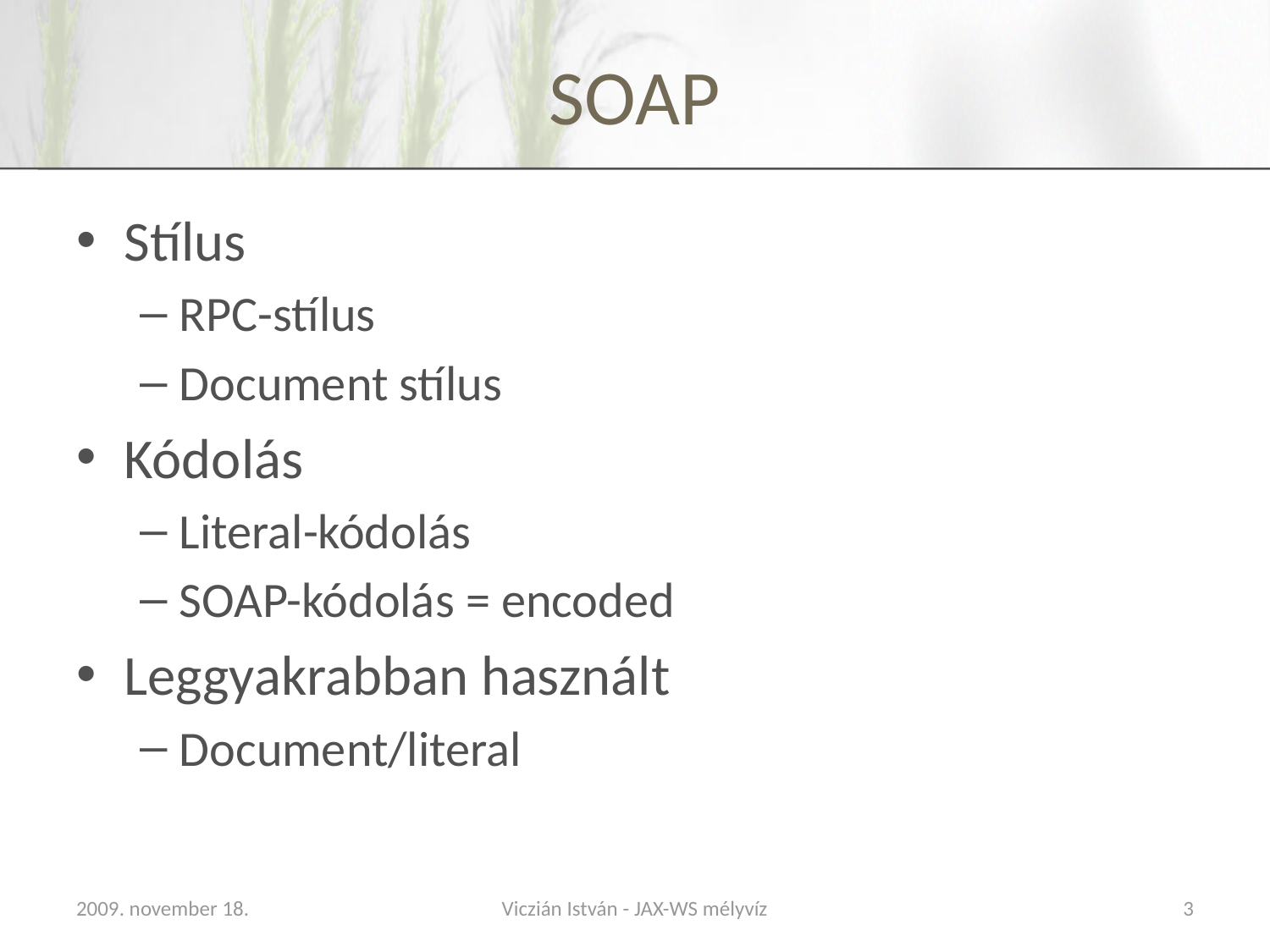

# SOAP
Stílus
RPC-stílus
Document stílus
Kódolás
Literal-kódolás
SOAP-kódolás = encoded
Leggyakrabban használt
Document/literal
2009. november 18.
Viczián István - JAX-WS mélyvíz
3